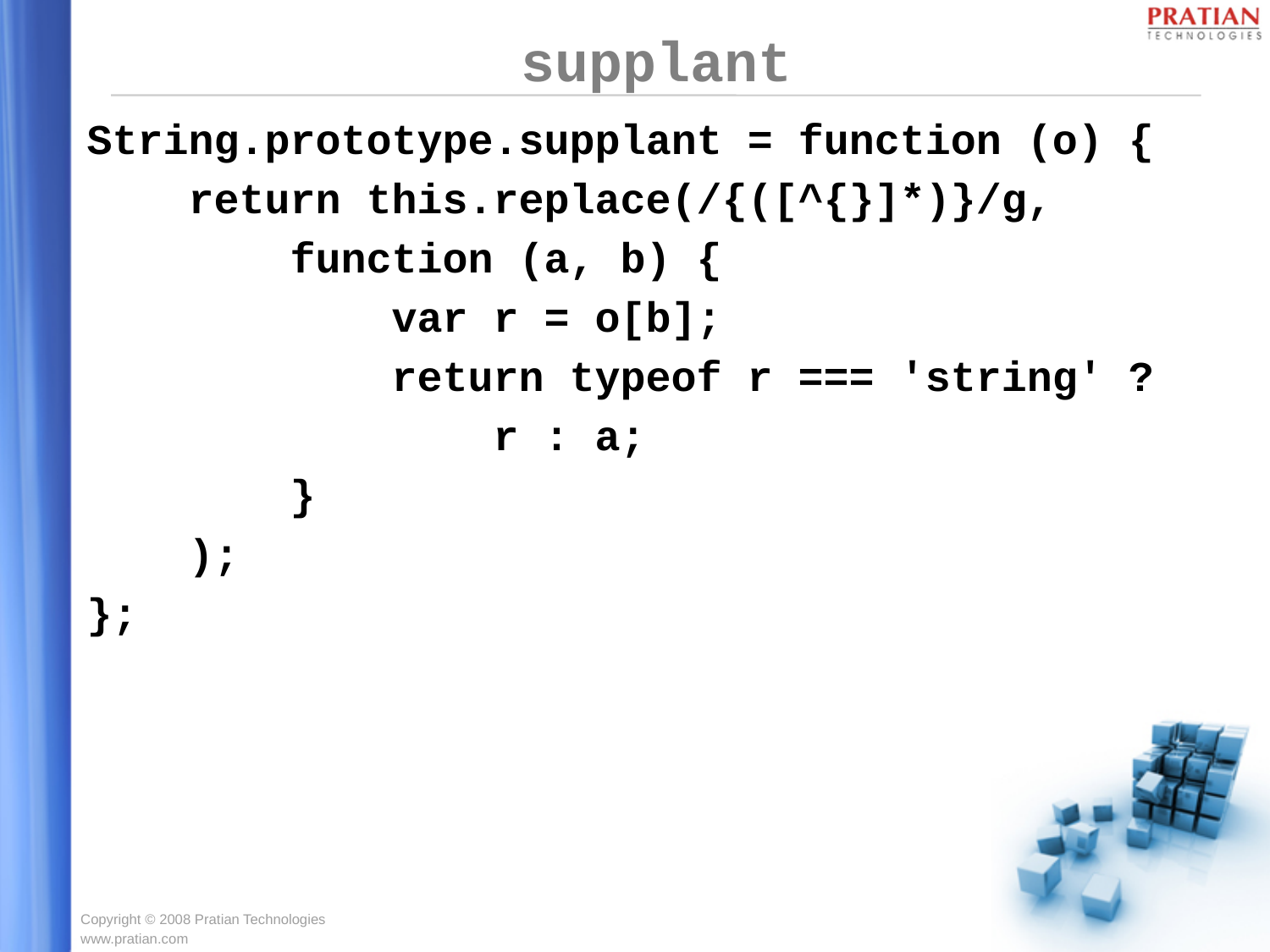

# supplant
String.prototype.supplant = function (o) {
    return this.replace(/{([^{}]*)}/g,
        function (a, b) {
            var r = o[b];
            return typeof r === 'string' ?
                r : a;
        }
    );
};